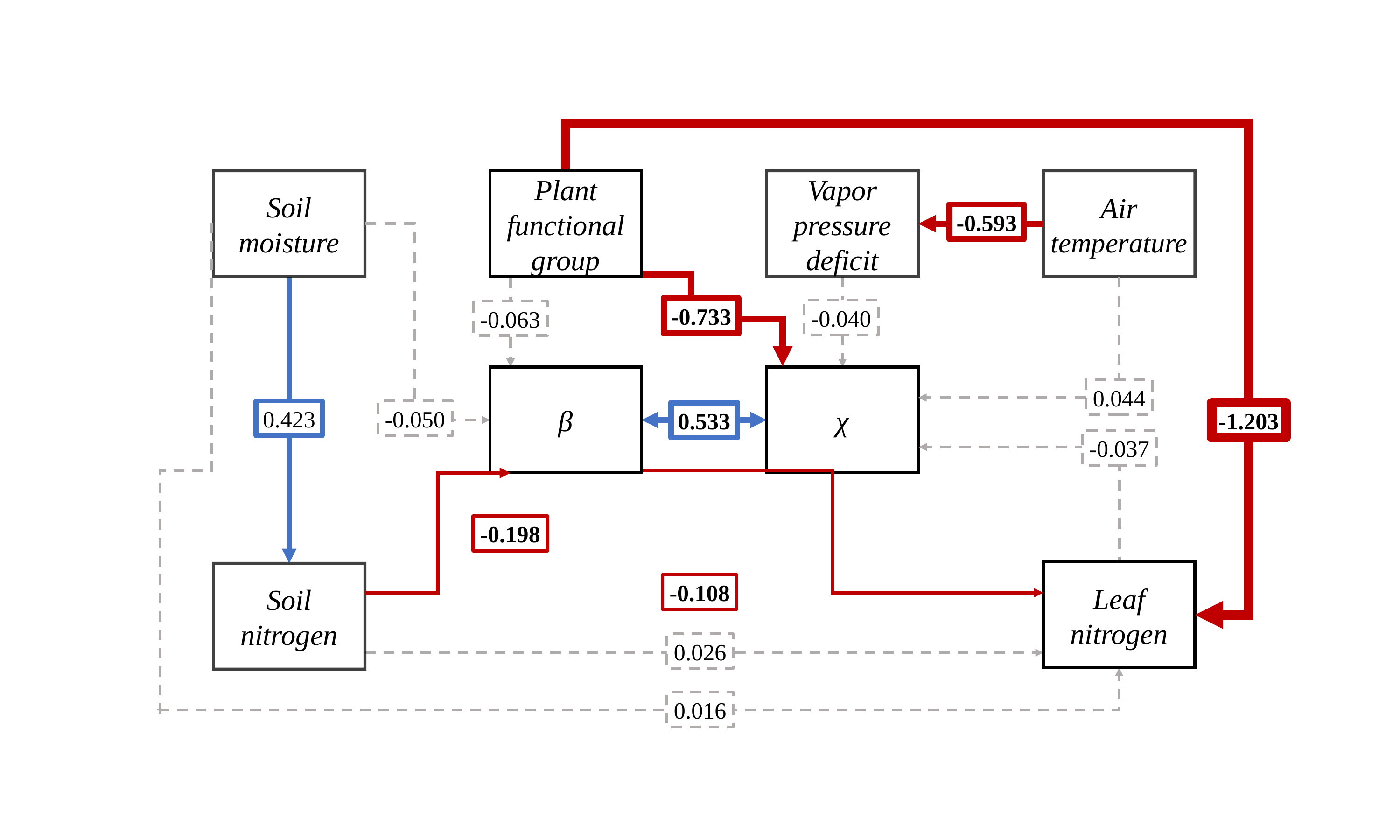

Soil moisture
Plant functional group
Vapor pressure deficit
Air temperature
-0.593
-0.733
-0.040
-0.063
β
χ
0.044
0.423
-0.050
0.533
-1.203
-0.037
-0.198
Leaf nitrogen
Soil nitrogen
-0.108
0.026
0.016